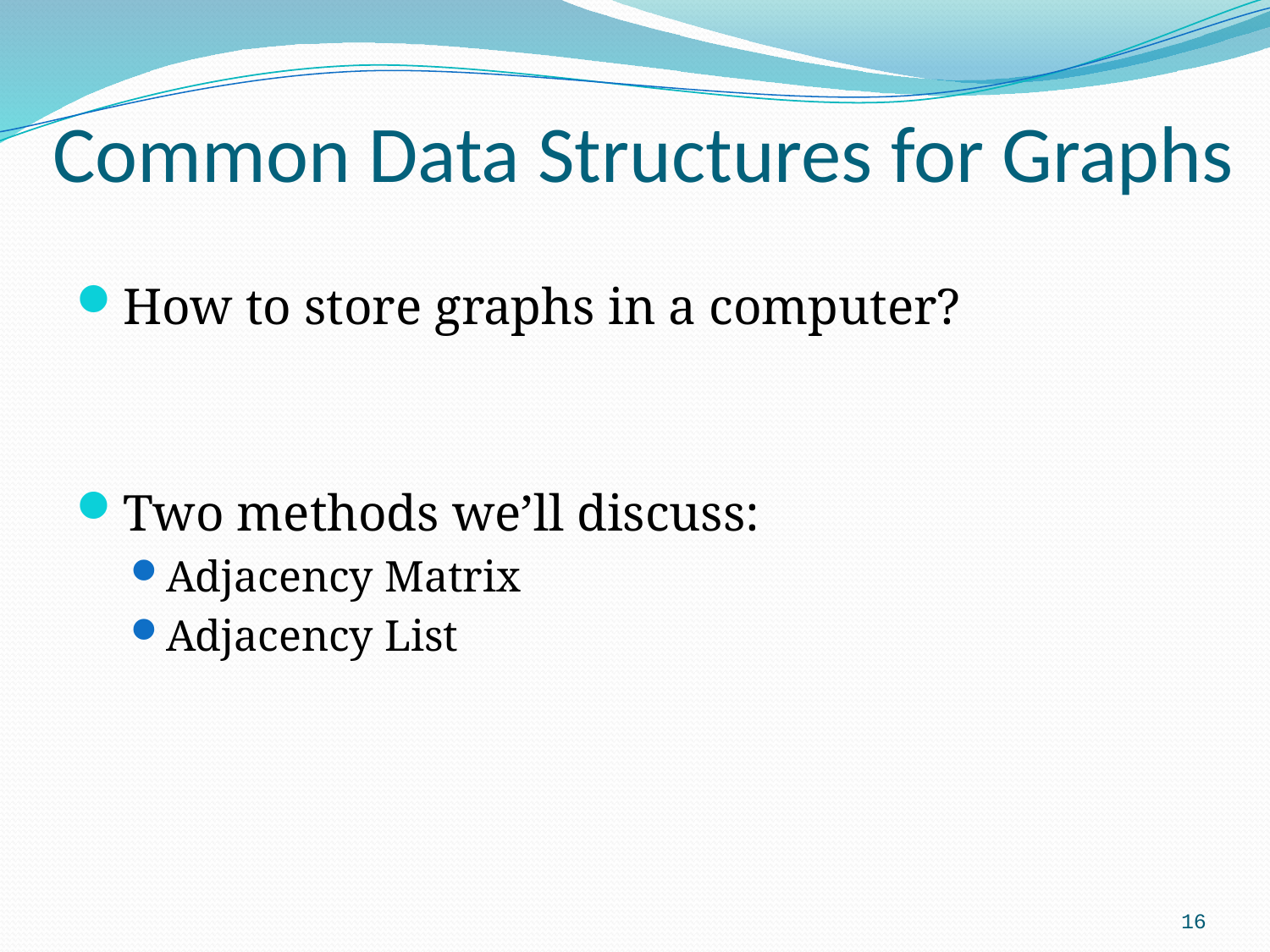

# Common Data Structures for Graphs
How to store graphs in a computer?

Two methods we’ll discuss:
Adjacency Matrix
Adjacency List

16